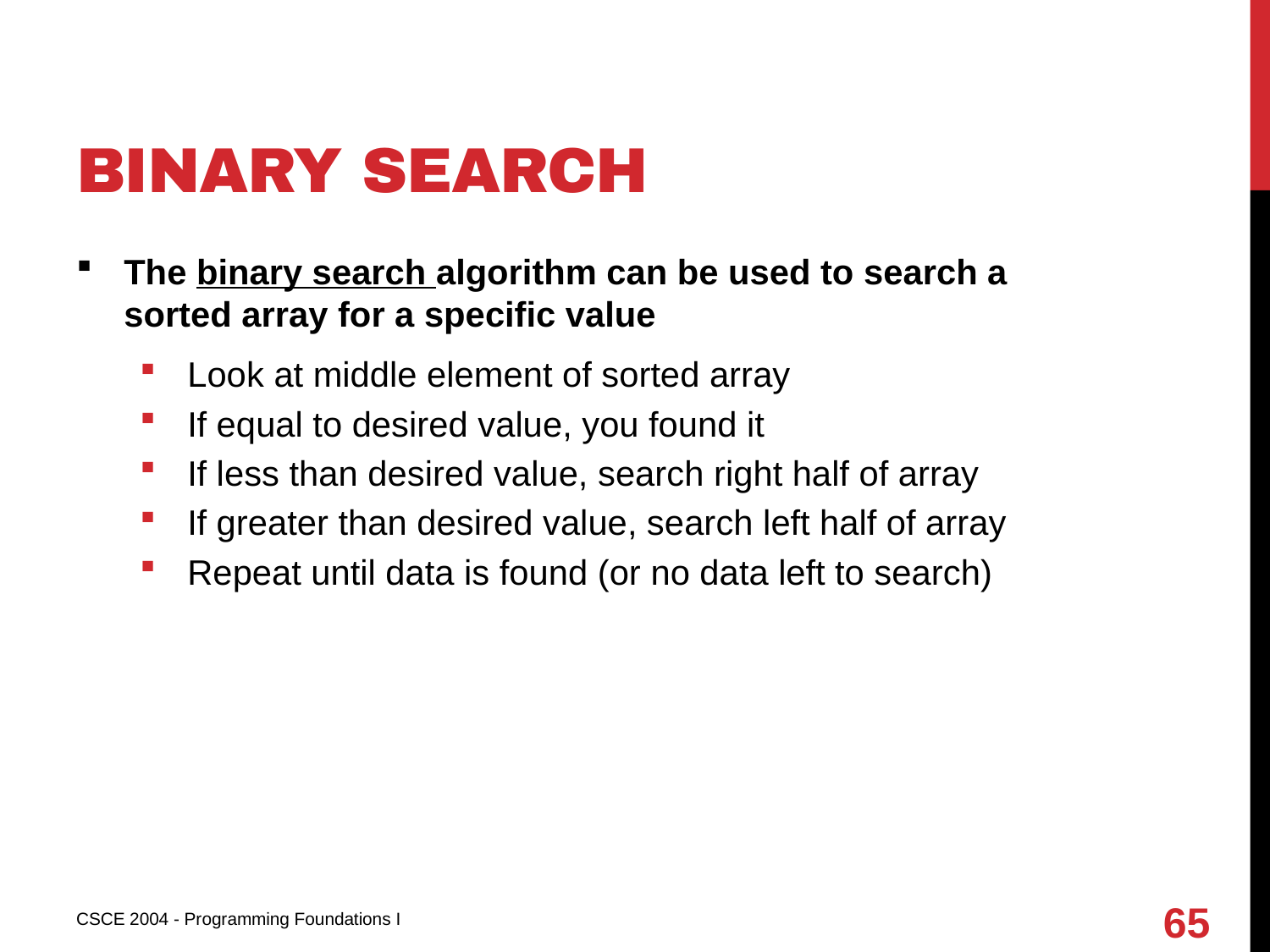

# Binary search
The binary search algorithm can be used to search a sorted array for a specific value
Look at middle element of sorted array
If equal to desired value, you found it
If less than desired value, search right half of array
If greater than desired value, search left half of array
Repeat until data is found (or no data left to search)

65
CSCE 2004 - Programming Foundations I